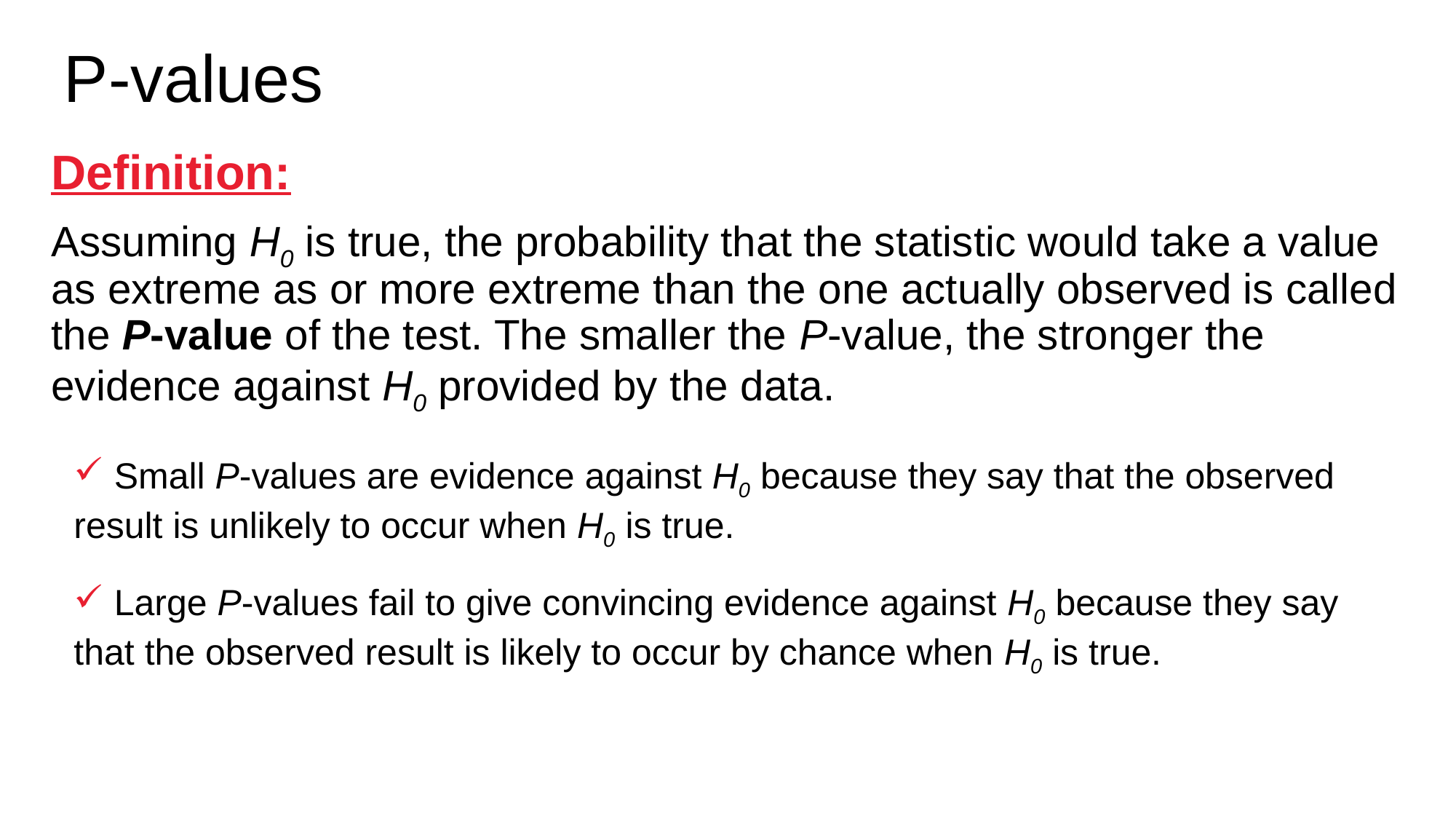

# P-values
Definition:
Assuming H0 is true, the probability that the statistic would take a value as extreme as or more extreme than the one actually observed is called the P-value of the test. The smaller the P-value, the stronger the evidence against H0 provided by the data.
 Small P-values are evidence against H0 because they say that the observed result is unlikely to occur when H0 is true.
 Large P-values fail to give convincing evidence against H0 because they say that the observed result is likely to occur by chance when H0 is true.